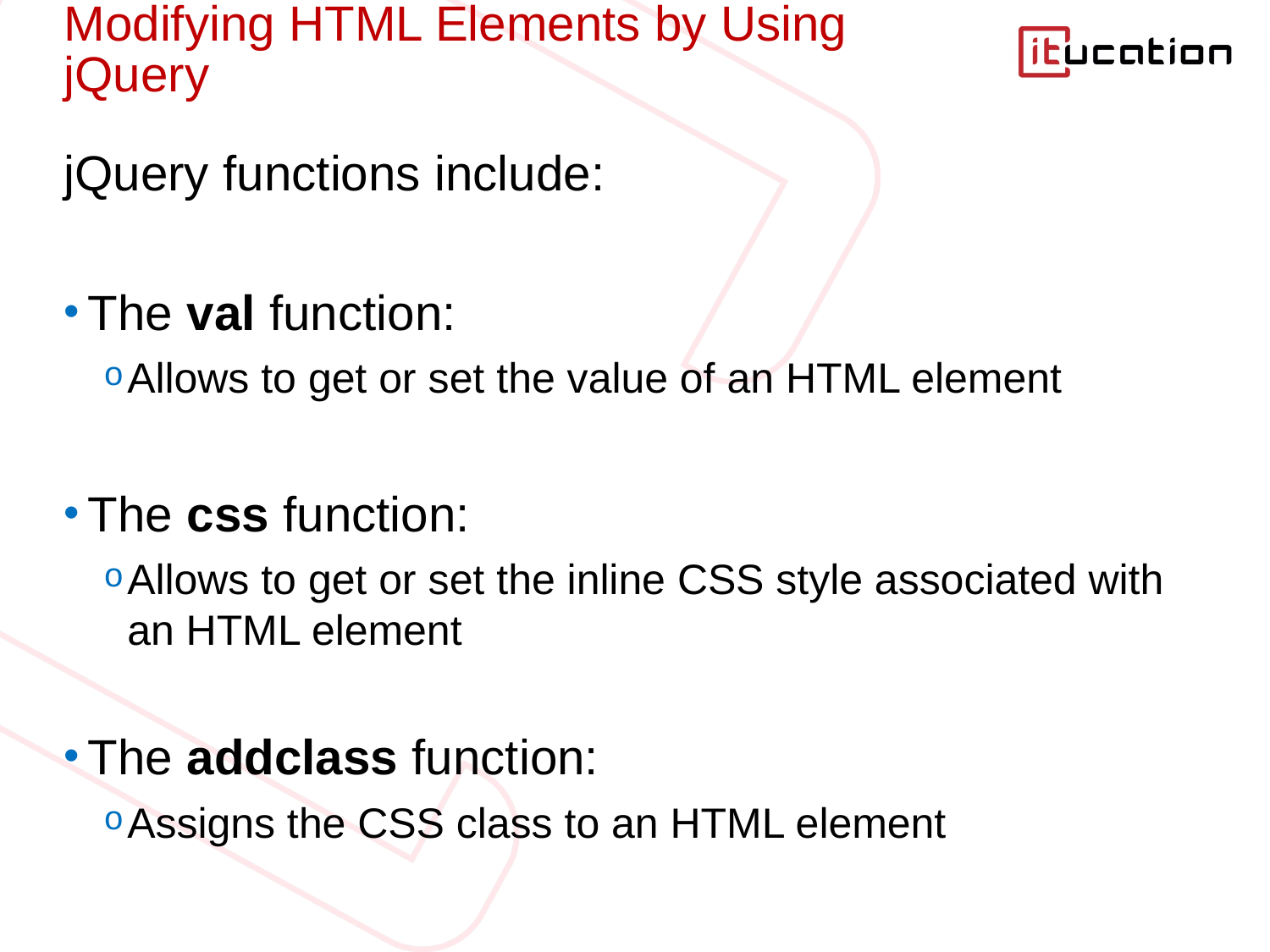

# Modifying HTML Elements by Using jQuery
jQuery functions include:

The val function:
Allows to get or set the value of an HTML element

The css function:
Allows to get or set the inline CSS style associated with an HTML element

The addclass function:
Assigns the CSS class to an HTML element